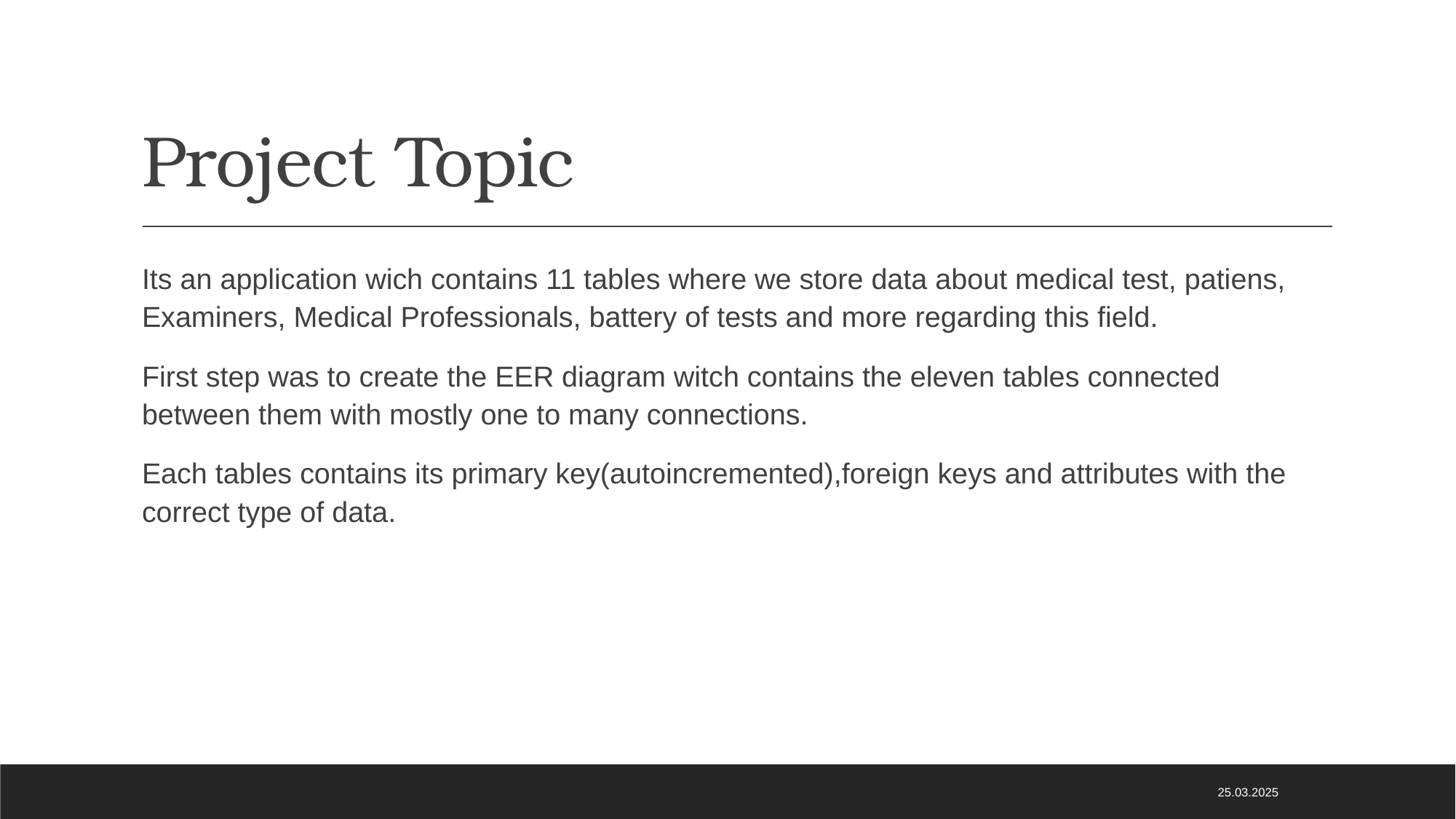

# Project Topic
Its an application wich contains 11 tables where we store data about medical test, patiens, Examiners, Medical Professionals, battery of tests and more regarding this field.
First step was to create the EER diagram witch contains the eleven tables connected between them with mostly one to many connections.
Each tables contains its primary key(autoincremented),foreign keys and attributes with the correct type of data.

25.03.2025